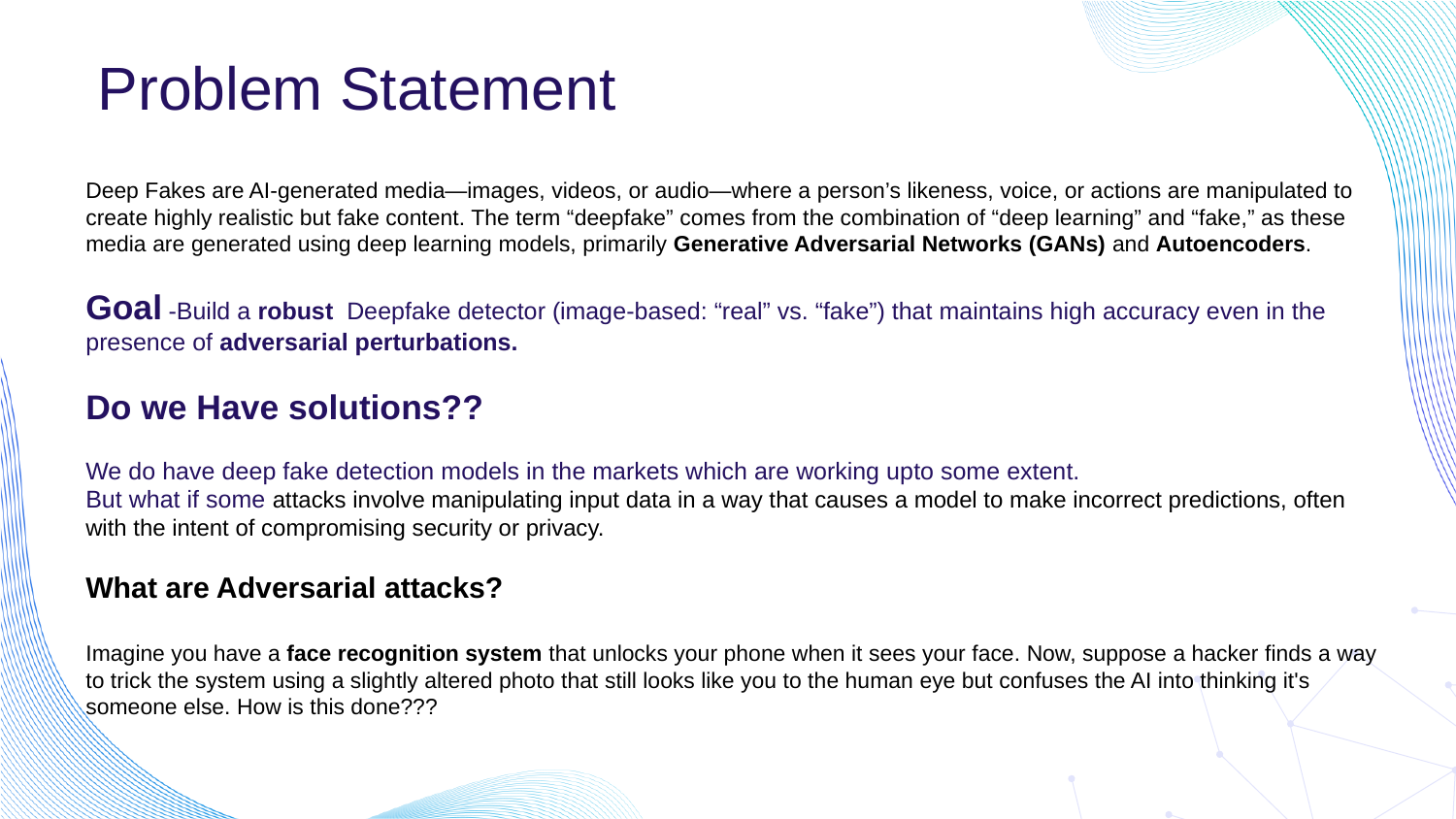

# Problem Statement
Deep Fakes are AI-generated media—images, videos, or audio—where a person’s likeness, voice, or actions are manipulated to create highly realistic but fake content. The term “deepfake” comes from the combination of “deep learning” and “fake,” as these media are generated using deep learning models, primarily Generative Adversarial Networks (GANs) and Autoencoders.
Goal -Build a robust  Deepfake detector (image-based: “real” vs. “fake”) that maintains high accuracy even in the presence of adversarial perturbations.
Do we Have solutions??
We do have deep fake detection models in the markets which are working upto some extent.
But what if some attacks involve manipulating input data in a way that causes a model to make incorrect predictions, often with the intent of compromising security or privacy.
What are Adversarial attacks?

Imagine you have a face recognition system that unlocks your phone when it sees your face. Now, suppose a hacker finds a way to trick the system using a slightly altered photo that still looks like you to the human eye but confuses the AI into thinking it's someone else. How is this done???